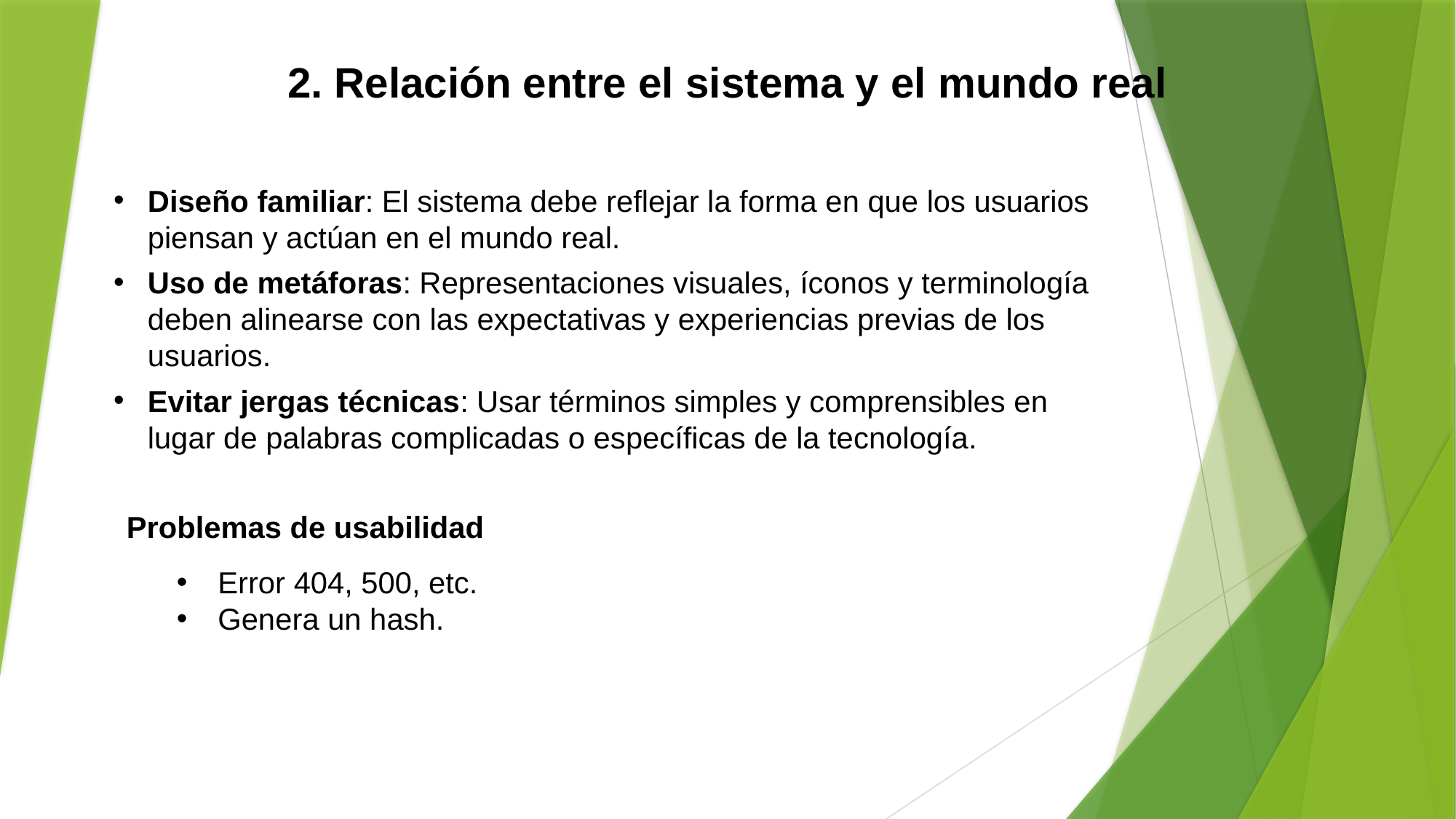

2. Relación entre el sistema y el mundo real
Diseño familiar: El sistema debe reflejar la forma en que los usuarios piensan y actúan en el mundo real.
Uso de metáforas: Representaciones visuales, íconos y terminología deben alinearse con las expectativas y experiencias previas de los usuarios.
Evitar jergas técnicas: Usar términos simples y comprensibles en lugar de palabras complicadas o específicas de la tecnología.
Problemas de usabilidad
Error 404, 500, etc.
Genera un hash.